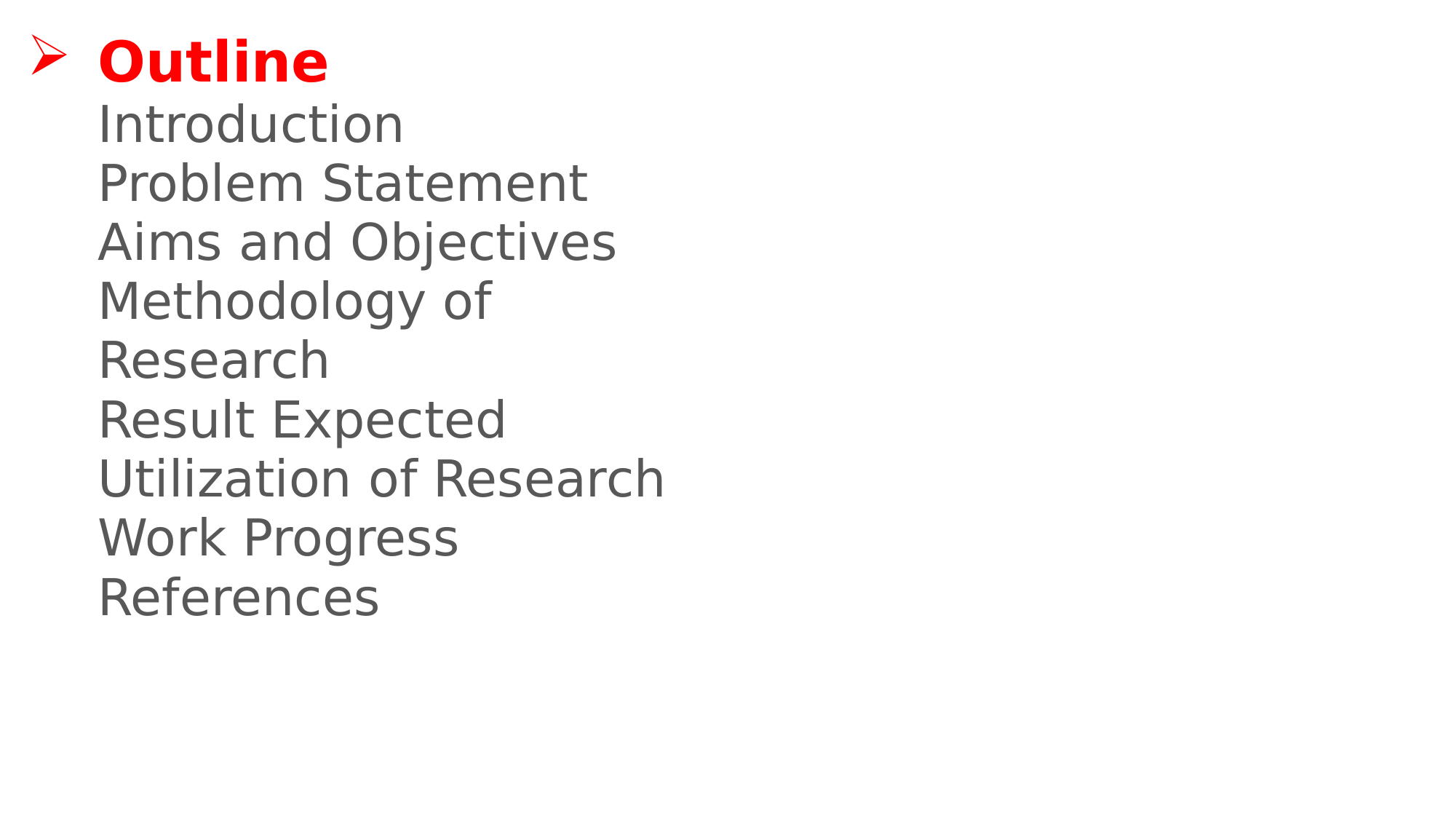

# Outline Introduction Problem Statement Aims and Objectives Methodology of Research Result Expected Utilization of Research Work Progress References